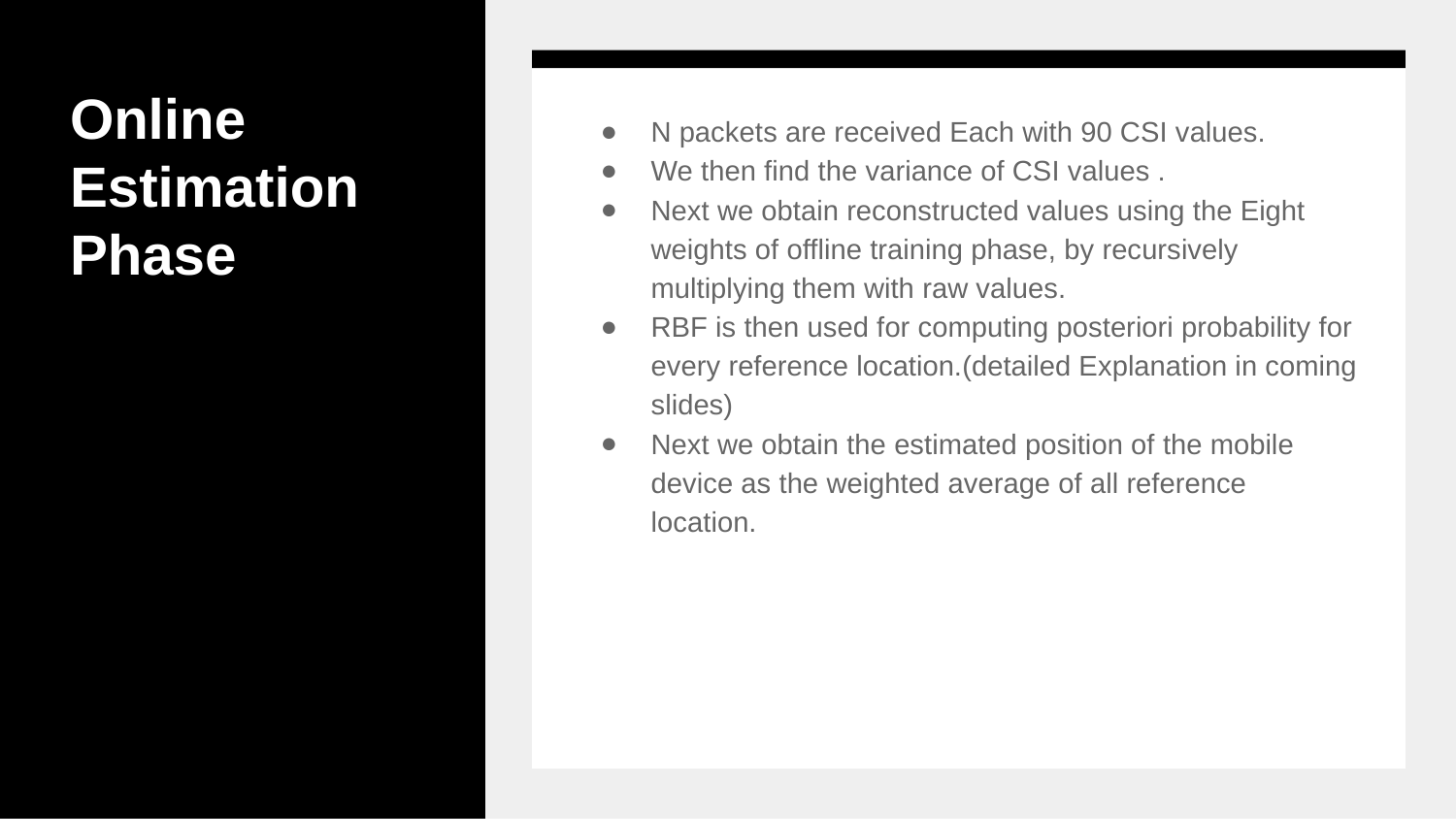

# Online Estimation Phase
N packets are received Each with 90 CSI values.
We then find the variance of CSI values .
Next we obtain reconstructed values using the Eight weights of offline training phase, by recursively multiplying them with raw values.
RBF is then used for computing posteriori probability for every reference location.(detailed Explanation in coming slides)
Next we obtain the estimated position of the mobile device as the weighted average of all reference location.